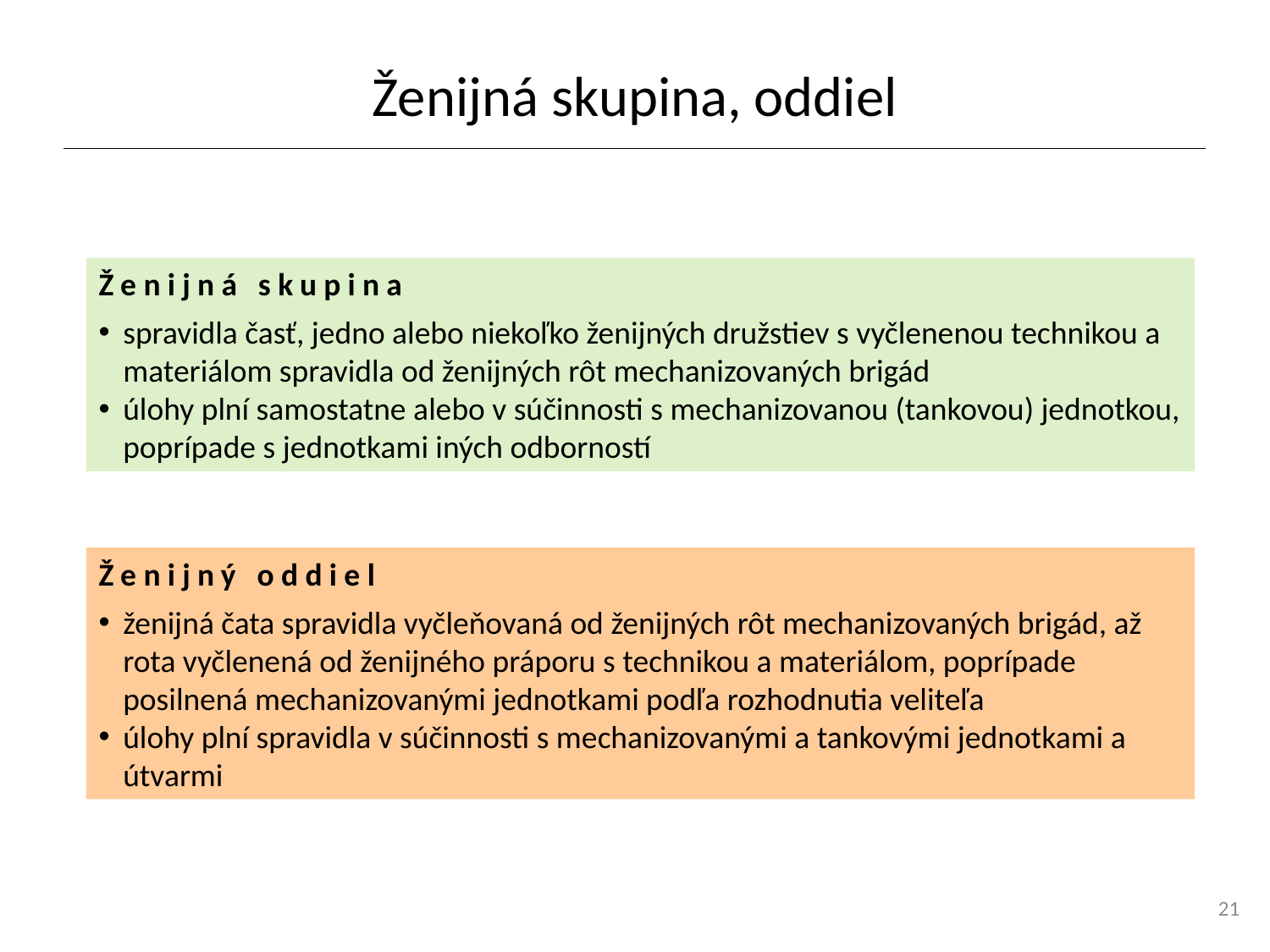

# Ženijná skupina, oddiel
Ženijná skupina
spravidla časť, jedno alebo niekoľko ženijných družstiev s vyčlenenou technikou a materiálom spravidla od ženijných rôt mechanizovaných brigád
úlohy plní samostatne alebo v súčinnosti s mechanizovanou (tankovou) jednotkou, poprípade s jednotkami iných odborností
Ženijný oddiel
ženijná čata spravidla vyčleňovaná od ženijných rôt mechanizovaných brigád, až rota vyčlenená od ženijného práporu s technikou a materiálom, poprípade posilnená mechanizovanými jednotkami podľa rozhodnutia veliteľa
úlohy plní spravidla v súčinnosti s mechanizovanými a tankovými jednotkami a útvarmi
21